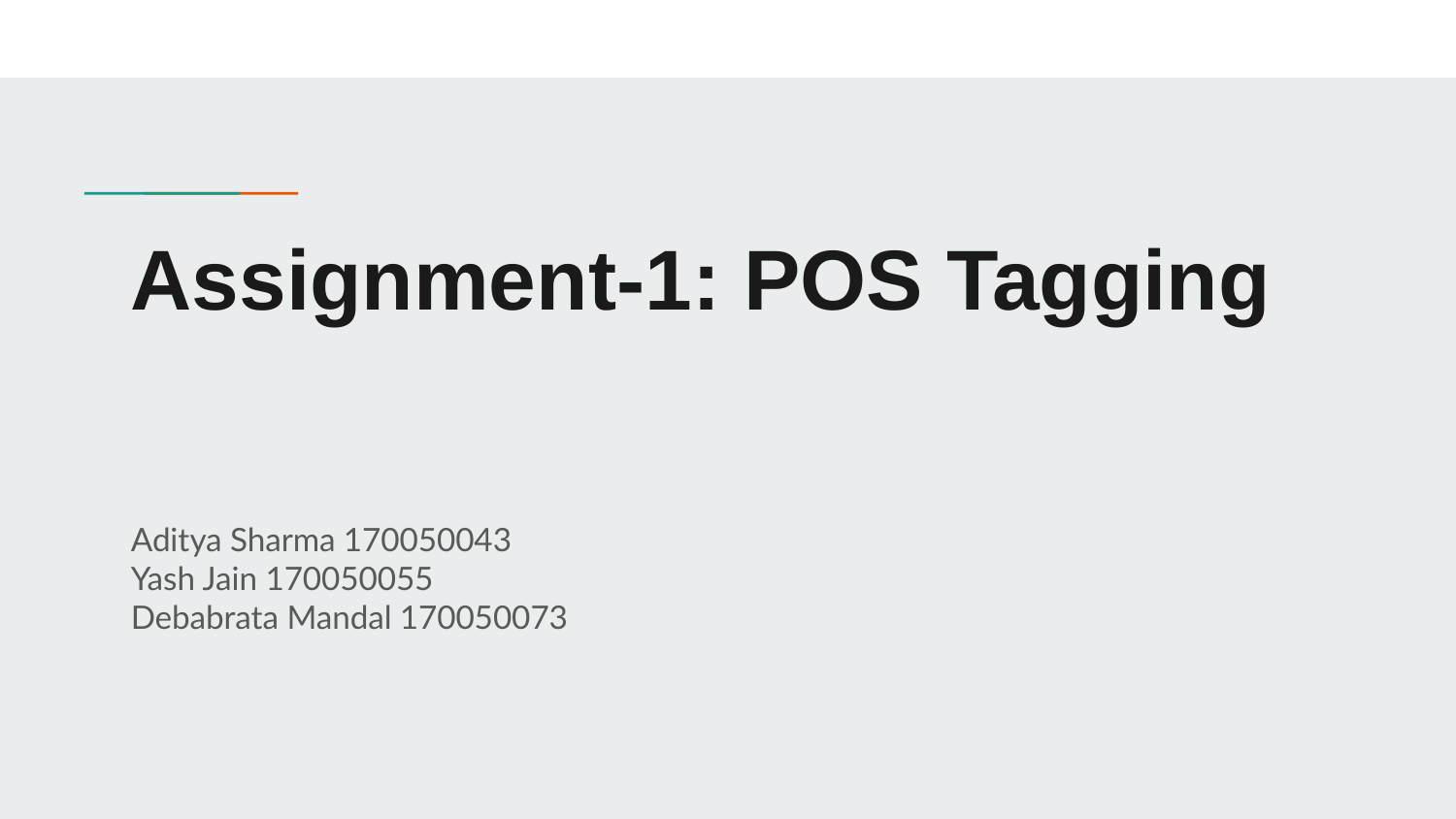

# Assignment-1: POS Tagging
Aditya Sharma 170050043
Yash Jain 170050055
Debabrata Mandal 170050073